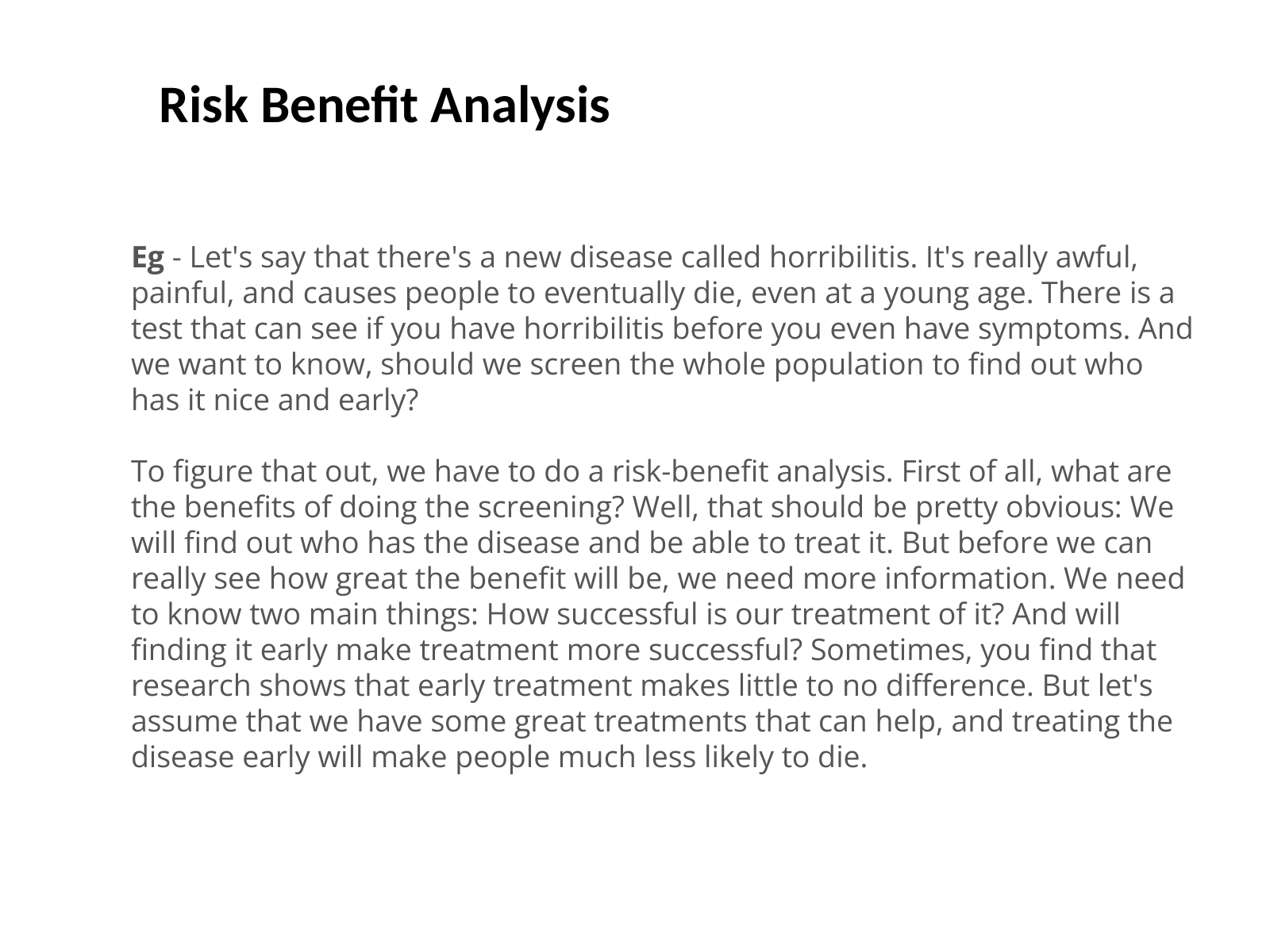

Risk Benefit Analysis
Eg - Let's say that there's a new disease called horribilitis. It's really awful, painful, and causes people to eventually die, even at a young age. There is a test that can see if you have horribilitis before you even have symptoms. And we want to know, should we screen the whole population to find out who has it nice and early?

To figure that out, we have to do a risk-benefit analysis. First of all, what are the benefits of doing the screening? Well, that should be pretty obvious: We will find out who has the disease and be able to treat it. But before we can really see how great the benefit will be, we need more information. We need to know two main things: How successful is our treatment of it? And will finding it early make treatment more successful? Sometimes, you find that research shows that early treatment makes little to no difference. But let's assume that we have some great treatments that can help, and treating the disease early will make people much less likely to die.